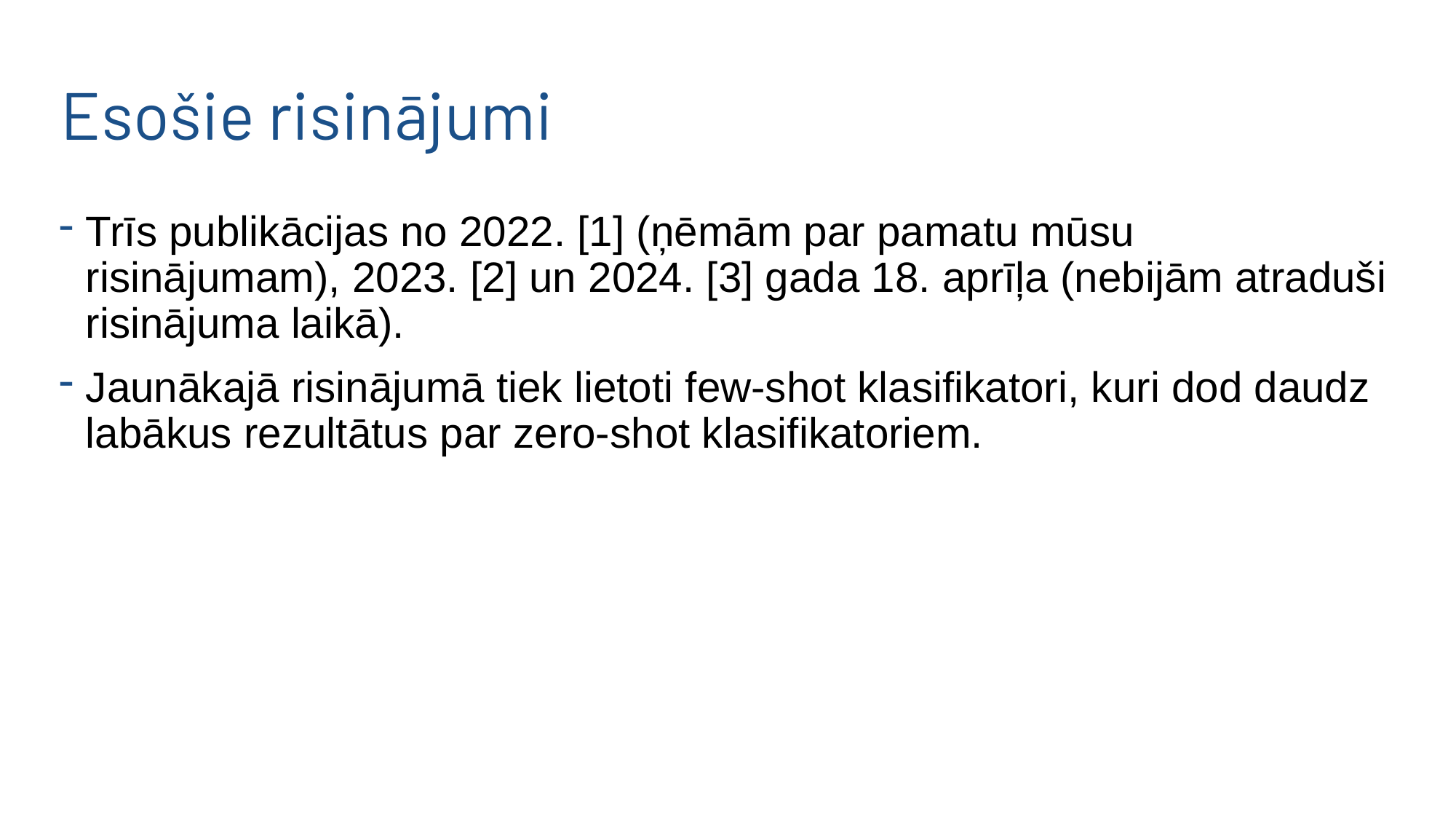

Esošie risinājumi
Trīs publikācijas no 2022. [1] (ņēmām par pamatu mūsu risinājumam), 2023. [2] un 2024. [3] gada 18. aprīļa (nebijām atraduši risinājuma laikā).
Jaunākajā risinājumā tiek lietoti few-shot klasifikatori, kuri dod daudz labākus rezultātus par zero-shot klasifikatoriem.
5